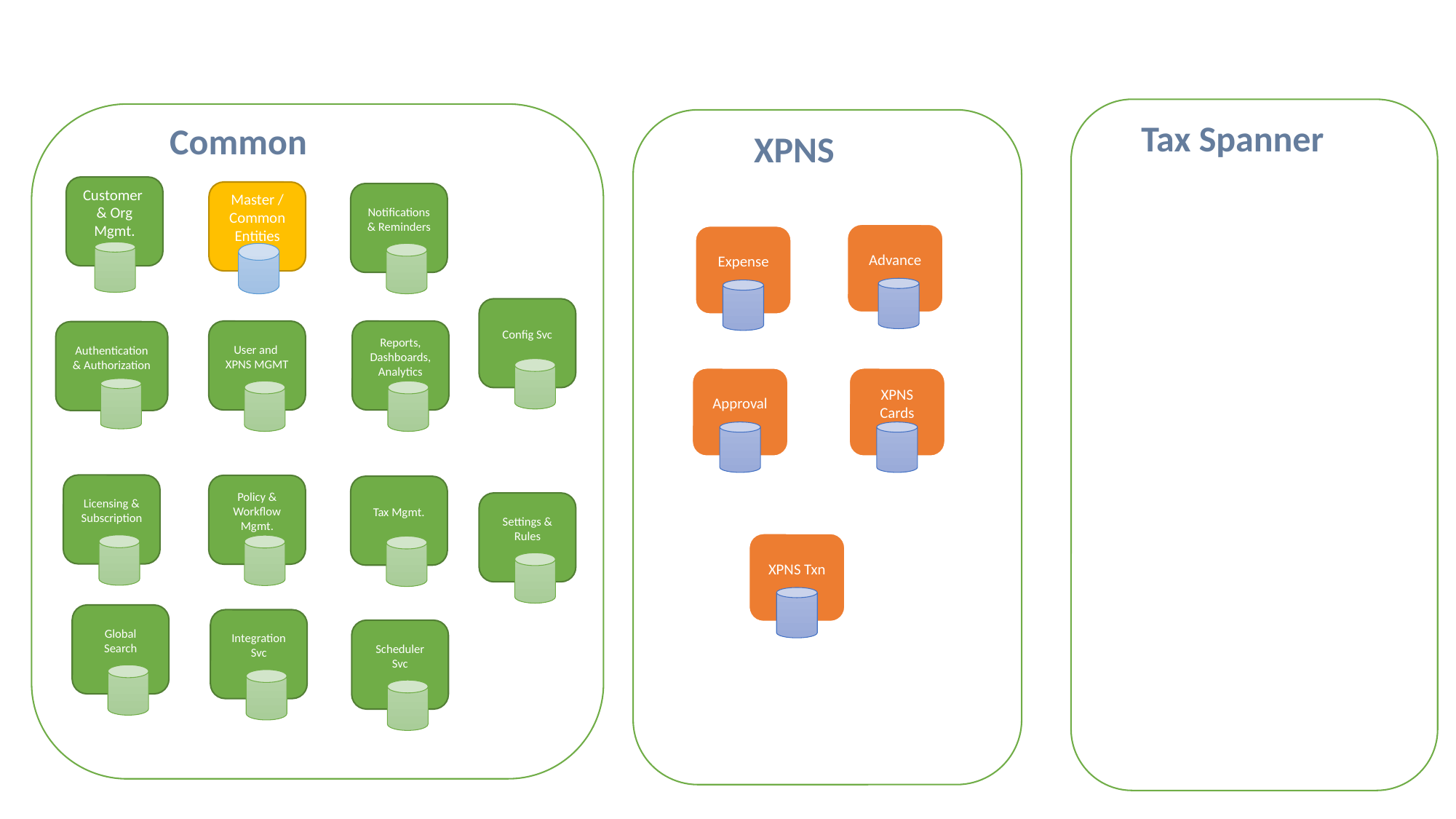

# Services Distribution

Tax Spanner
Common
XPNS
Customer  & Org
Mgmt.

Master / Common Entities

Notifications & Reminders

Advance

Expense

Config Svc

User and  XPNS MGMT

Reports, Dashboards, Analytics

Authentication & Authorization

Approval

XPNS Cards

Licensing & Subscription

Policy & Workflow Mgmt.

Tax Mgmt.

Settings & Rules

XPNS Txn

Global Search

Integration Svc

Scheduler Svc